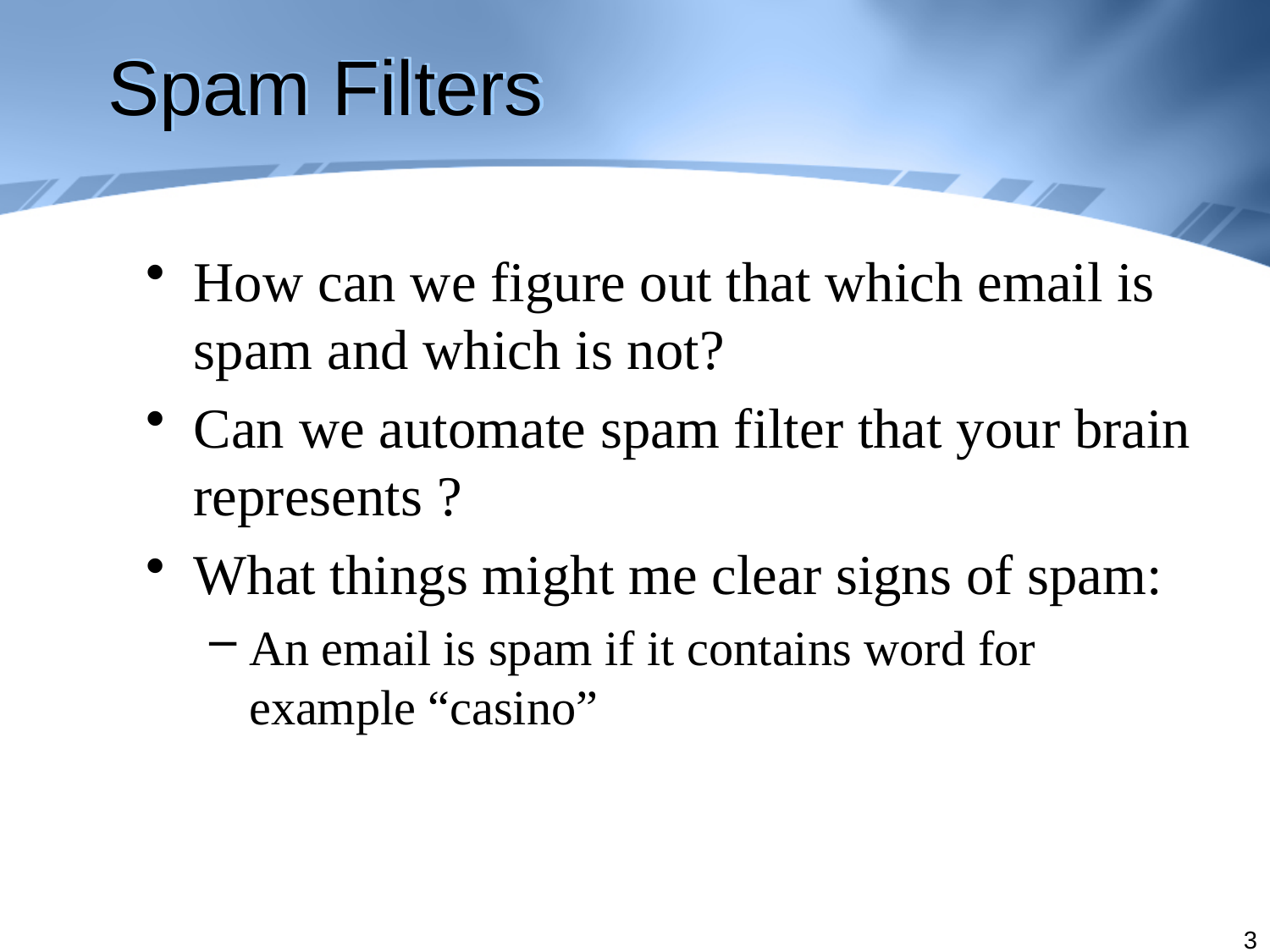

# Spam Filters
How can we figure out that which email is spam and which is not?
Can we automate spam filter that your brain represents ?
What things might me clear signs of spam:
An email is spam if it contains word for example “casino”
3